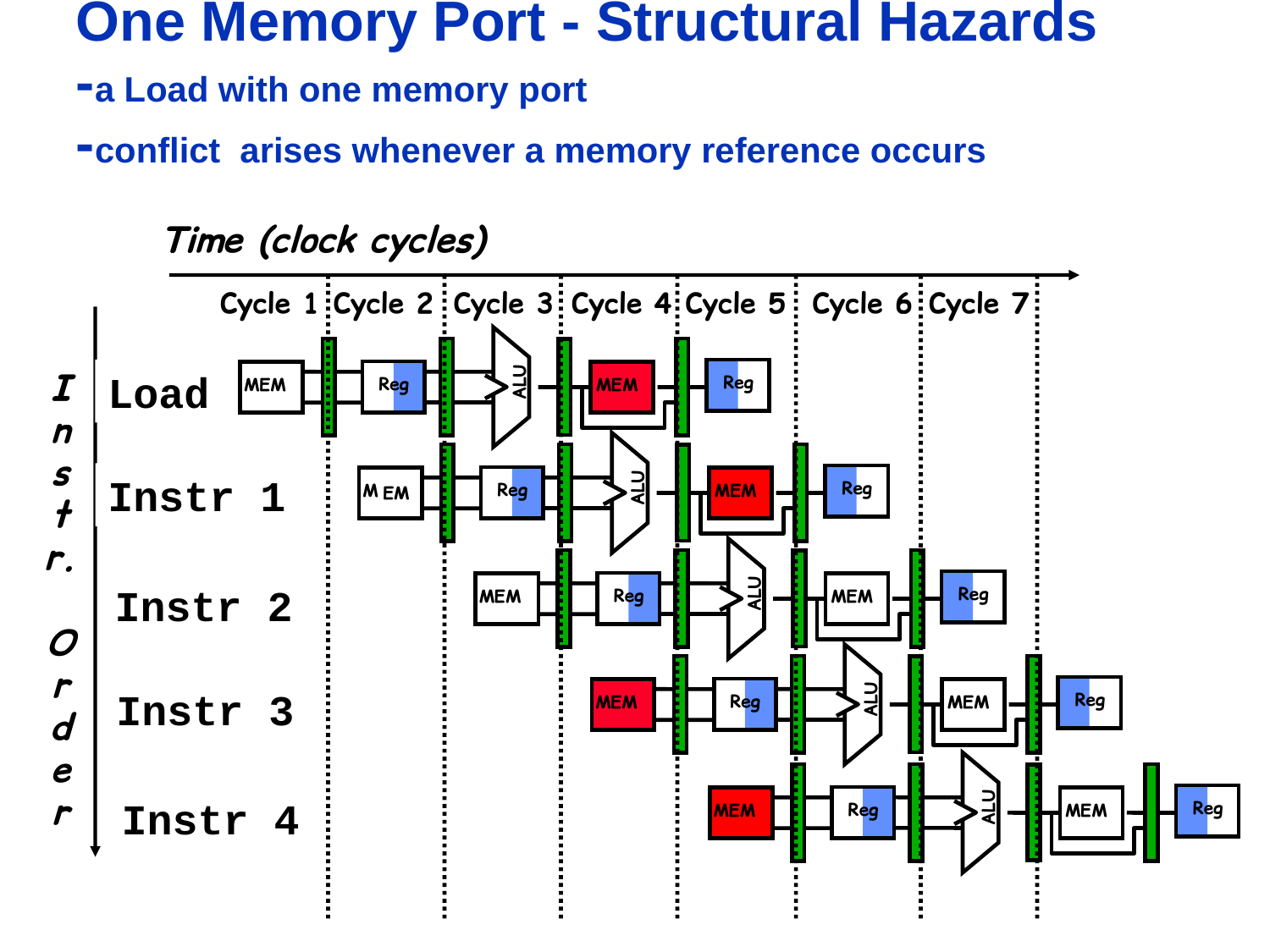

# One Memory Port - Structural Hazards -a Load with one memory port -conflict  arises whenever a memory reference occurs
Time (clock cycles)

Cycle 1
Cycle 2
Cycle 3
Cycle 4
Cycle 5
Cycle 6
Cycle 7

ALU

I
n
s
t
r.

O
r
d
e
r
Load

Reg

Reg

MEM

MEM

ALU

Reg

Reg
EM
M

MEM

Instr 1

ALU

Reg

Reg

MEM

MEM

Instr 2

ALU

Reg
Instr 3

Reg

MEM
MEM

ALU

Reg

Reg

MEM

MEM

Instr 4